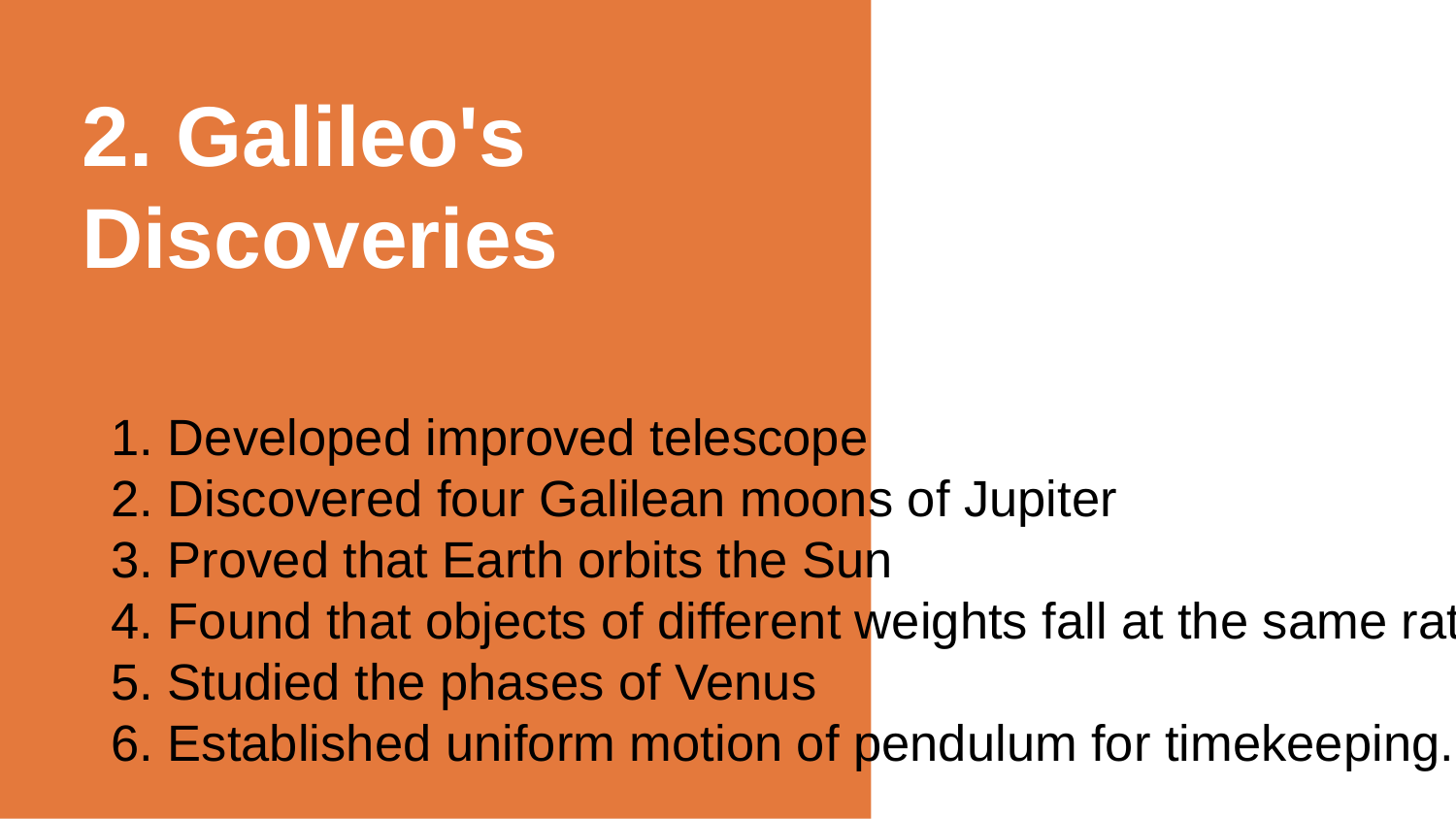

# 2. Galileo's Discoveries

1. Developed improved telescope
2. Discovered four Galilean moons of Jupiter
3. Proved that Earth orbits the Sun
4. Found that objects of different weights fall at the same rate
5. Studied the phases of Venus
6. Established uniform motion of pendulum for timekeeping.